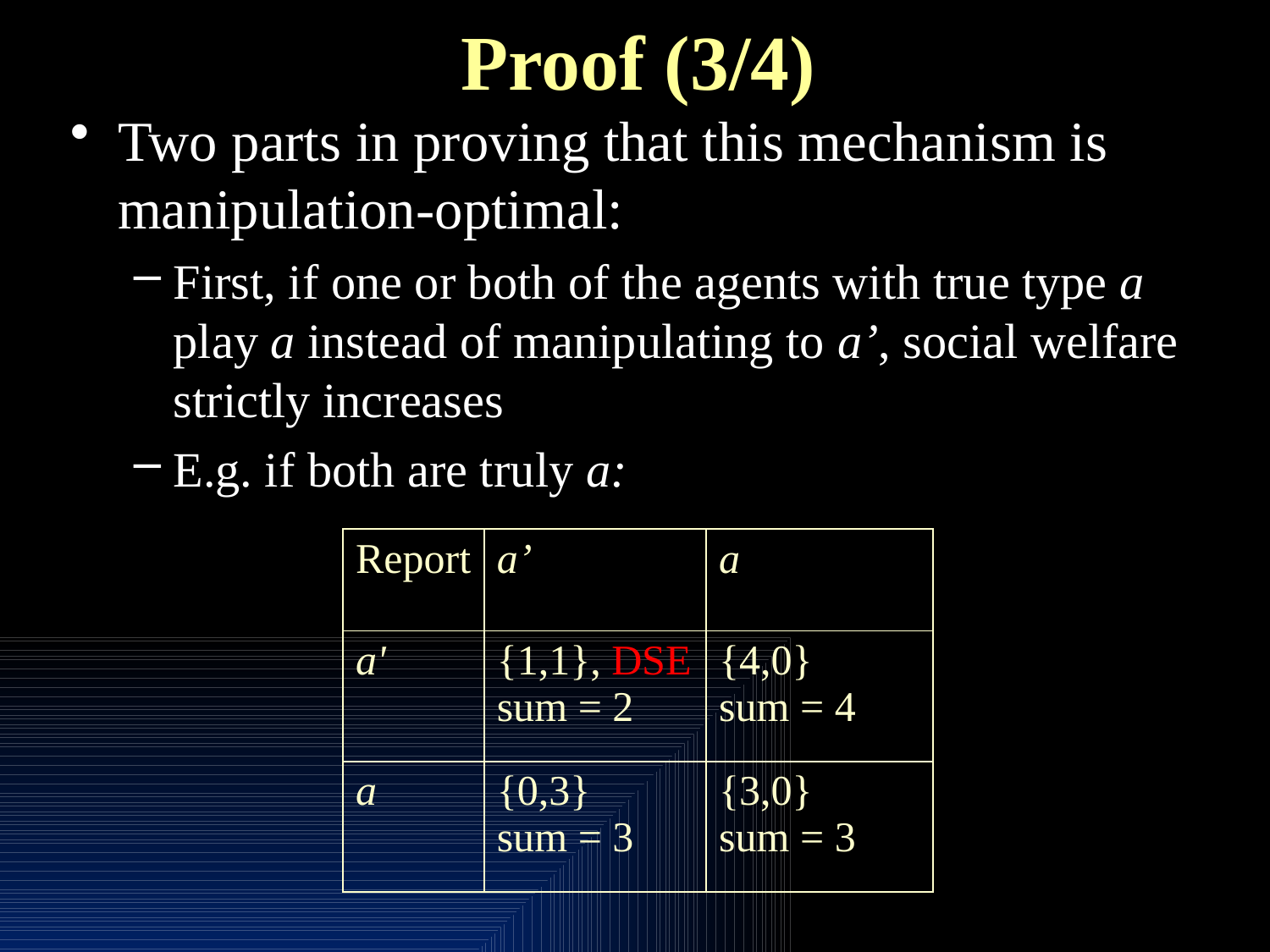

# Proof (3/4)
Two parts in proving that this mechanism is manipulation-optimal:
First, if one or both of the agents with true type a play a instead of manipulating to a’, social welfare strictly increases
E.g. if both are truly a:
| Report | a’ | a |
| --- | --- | --- |
| a' | {1,1}, DSE sum = 2 | {4,0} sum = 4 |
| a | {0,3} sum = 3 | {3,0} sum = 3 |